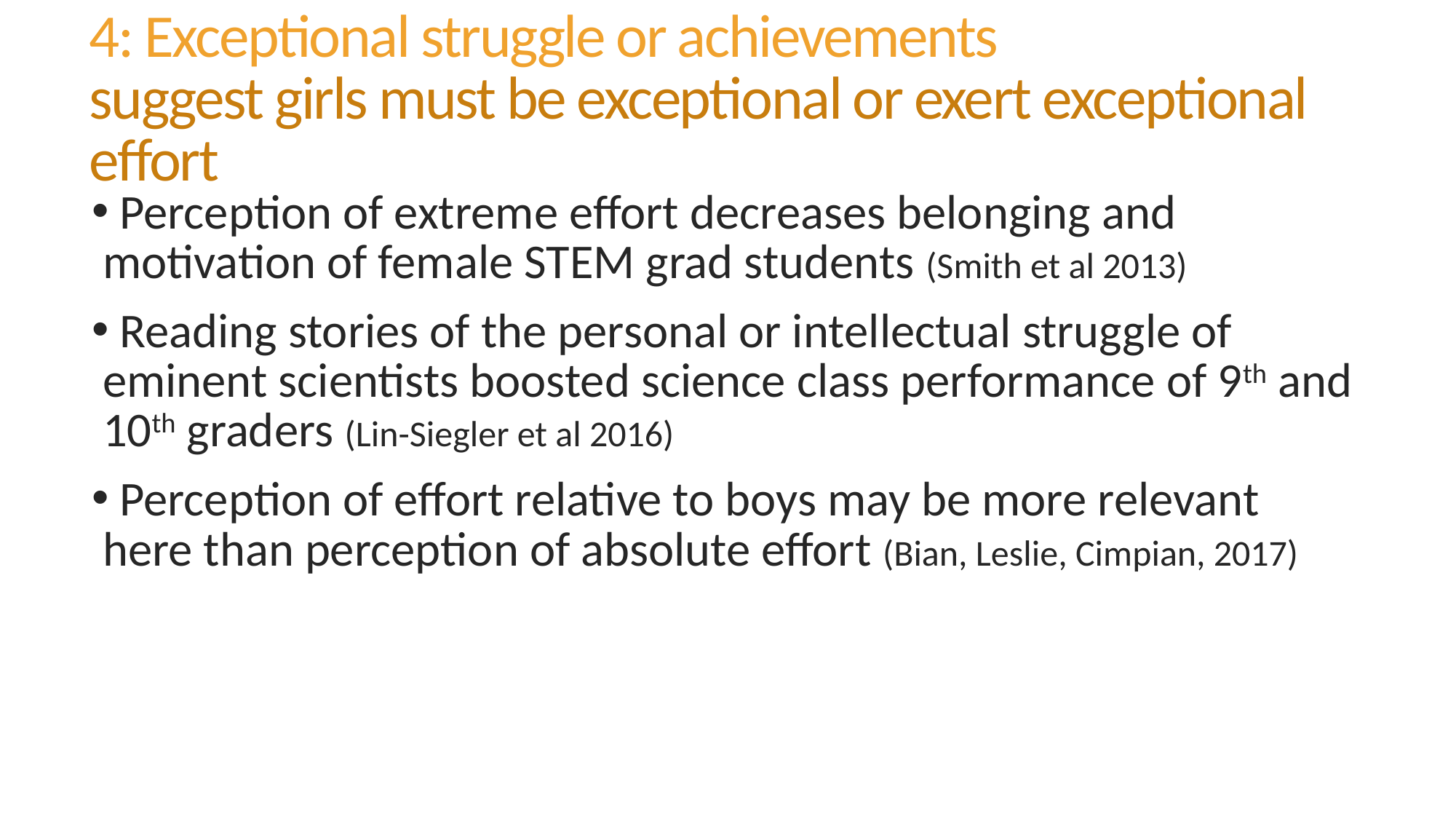

# 4: Exceptional struggle or achievements suggest girls must be exceptional or exert exceptional effort
 Perception of extreme effort decreases belonging and motivation of female STEM grad students (Smith et al 2013)
 Reading stories of the personal or intellectual struggle of eminent scientists boosted science class performance of 9th and 10th graders (Lin-Siegler et al 2016)
 Perception of effort relative to boys may be more relevant here than perception of absolute effort (Bian, Leslie, Cimpian, 2017)